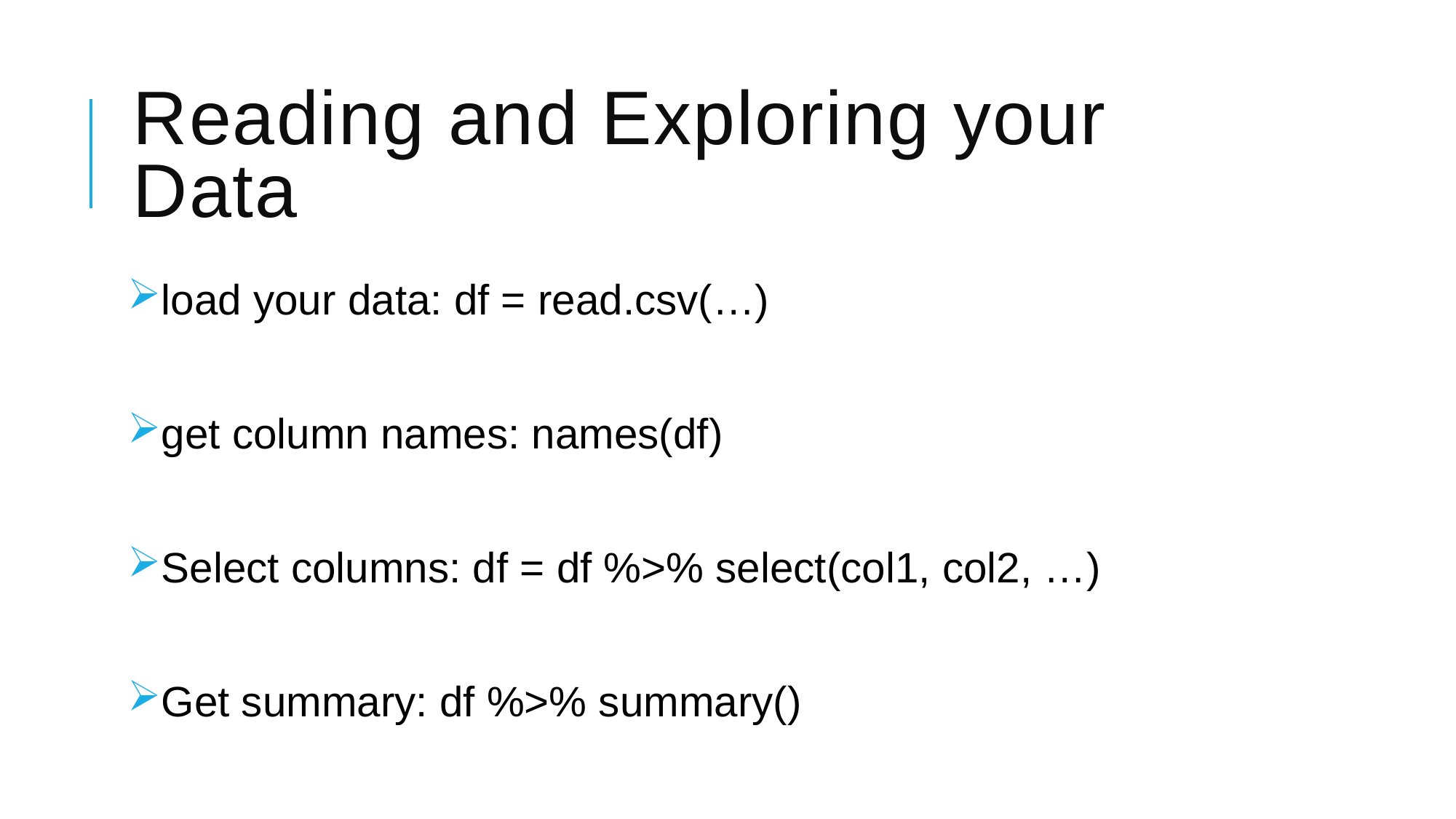

# Reading and Exploring your Data
load your data: df = read.csv(…)

get column names: names(df)

Select columns: df = df %>% select(col1, col2, …)

Get summary: df %>% summary()